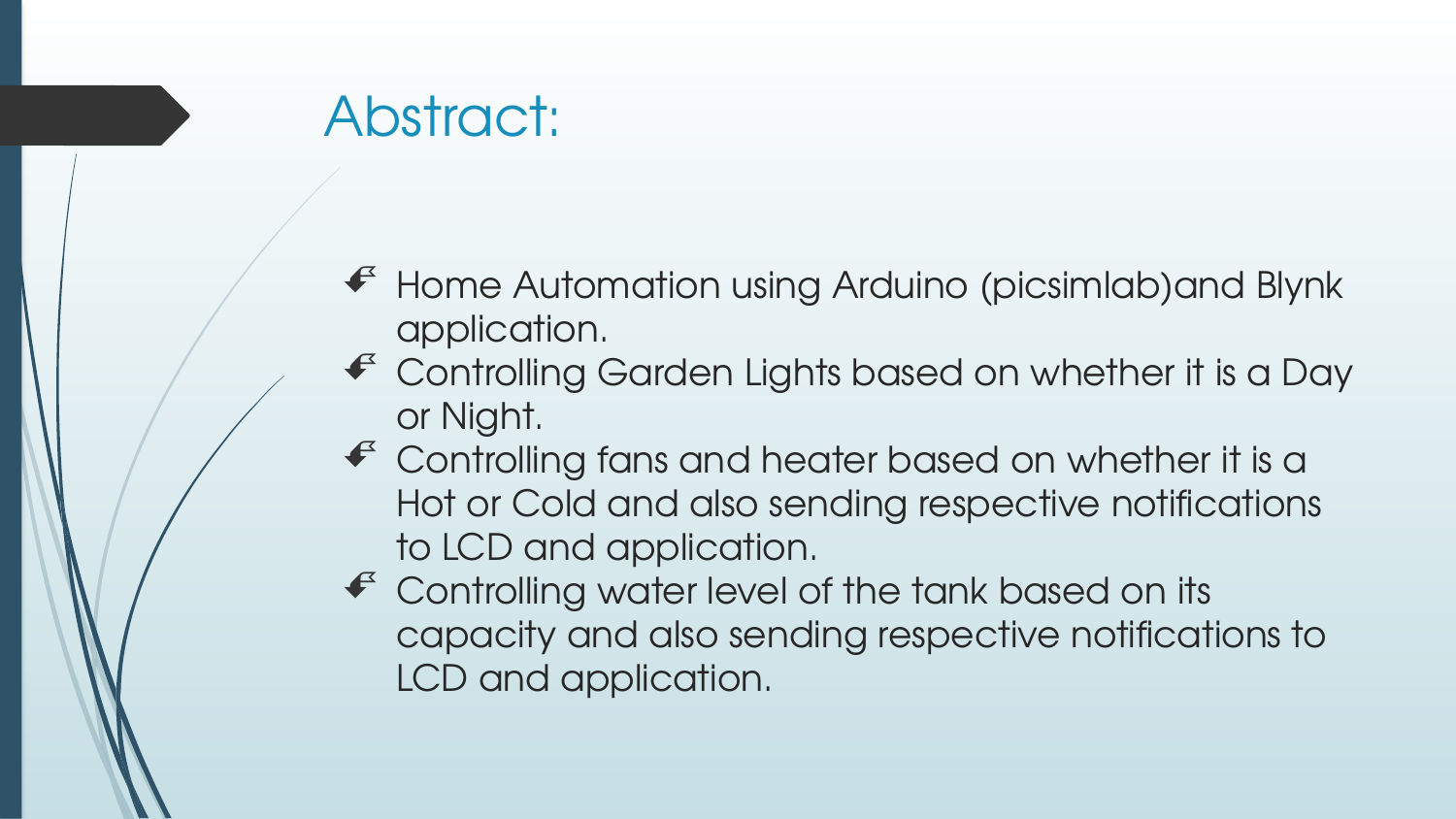

# Abstract:
Home Automation using Arduino (picsimlab)and Blynk application.
Controlling Garden Lights based on whether it is a Day or Night.
Controlling fans and heater based on whether it is a Hot or Cold and also sending respective notifications to LCD and application.
Controlling water level of the tank based on its capacity and also sending respective notifications to LCD and application.